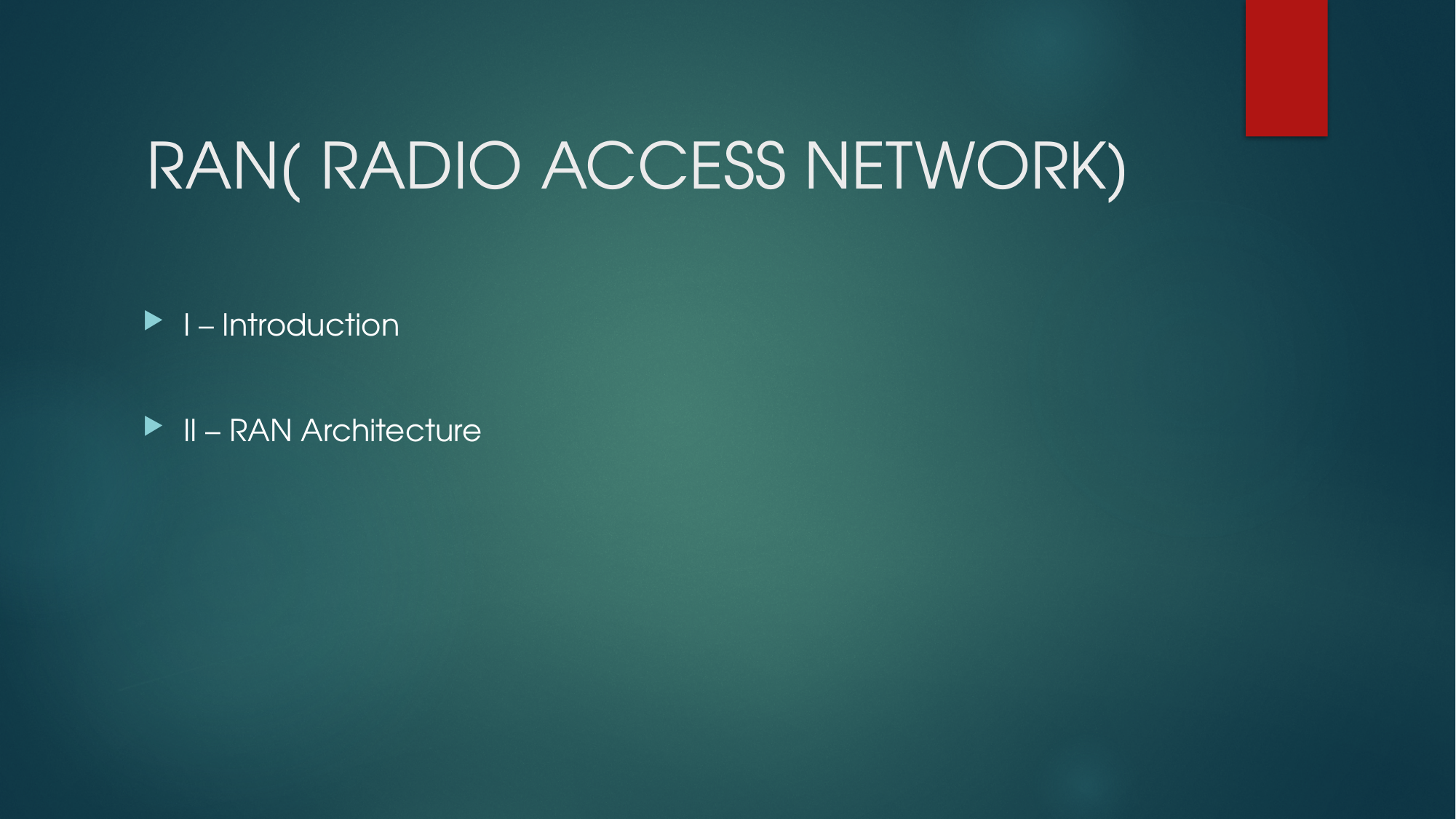

# RAN( RADIO ACCESS NETWORK)
I – Introduction
II – RAN Architecture